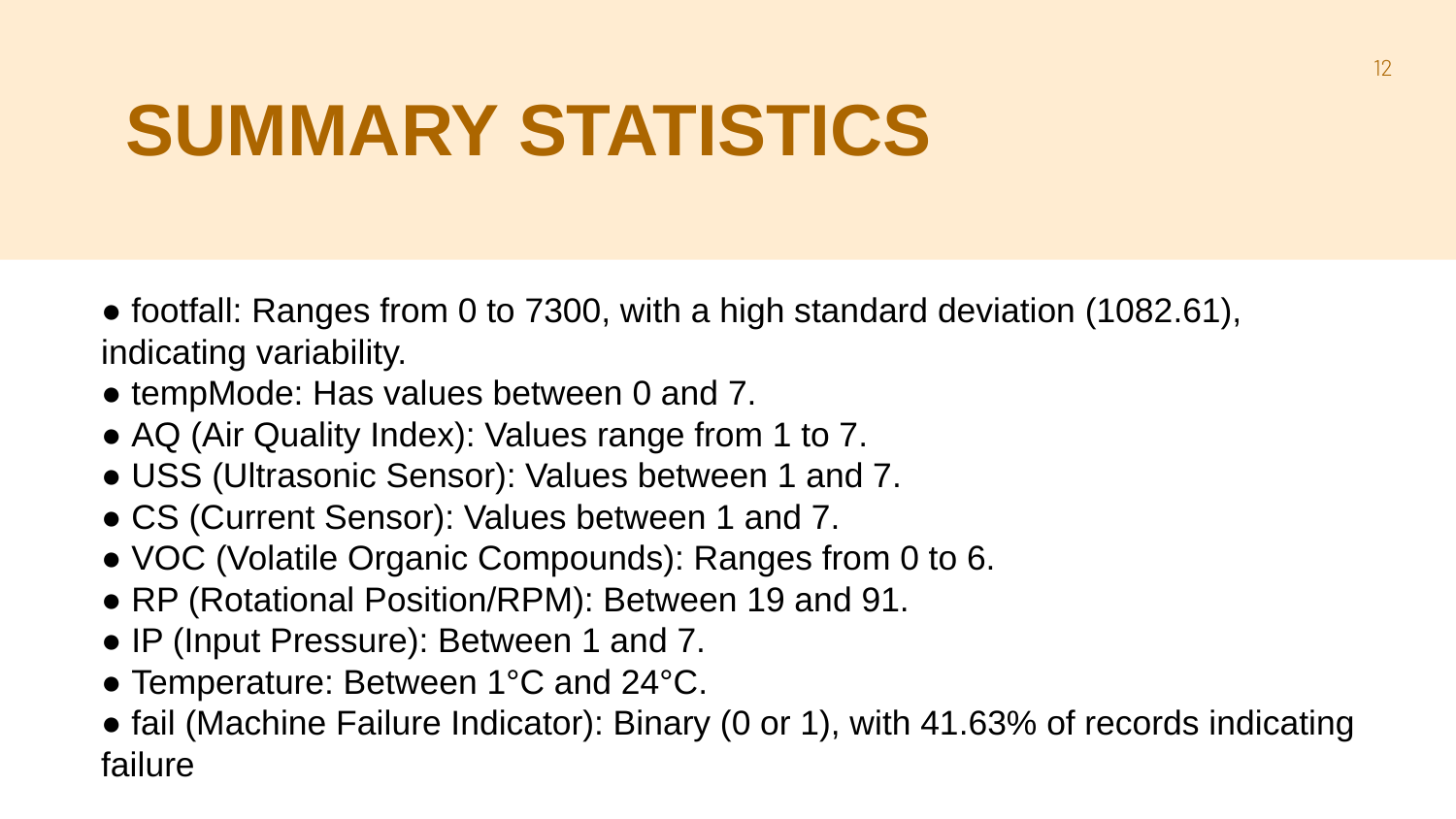

12
SUMMARY STATISTICS
● footfall: Ranges from 0 to 7300, with a high standard deviation (1082.61), indicating variability.
● tempMode: Has values between 0 and 7.
● AQ (Air Quality Index): Values range from 1 to 7.
● USS (Ultrasonic Sensor): Values between 1 and 7.
● CS (Current Sensor): Values between 1 and 7.
● VOC (Volatile Organic Compounds): Ranges from 0 to 6.
● RP (Rotational Position/RPM): Between 19 and 91.
● IP (Input Pressure): Between 1 and 7.
● Temperature: Between 1°C and 24°C.
● fail (Machine Failure Indicator): Binary (0 or 1), with 41.63% of records indicating failure